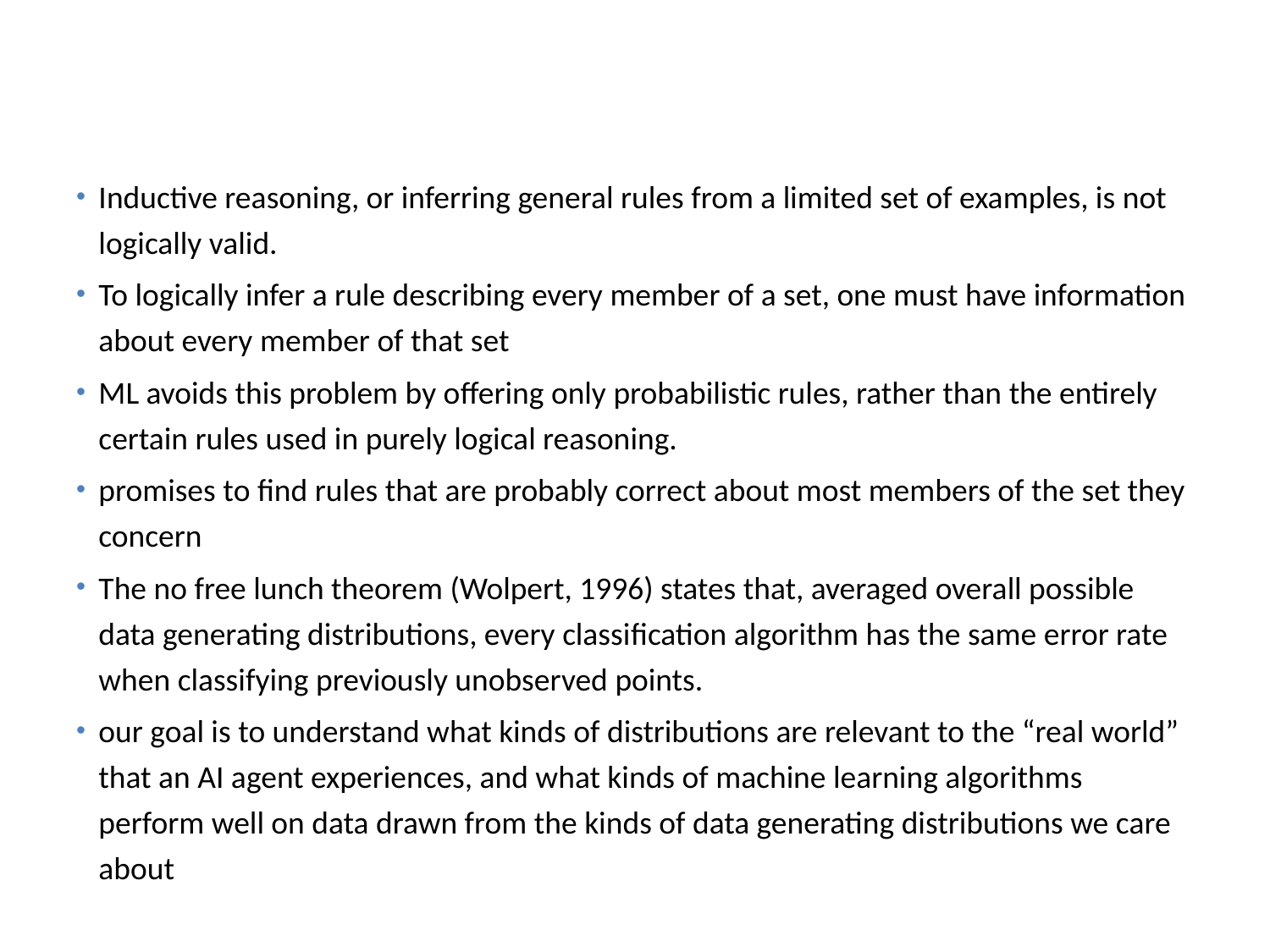

# The No Free Lunch Theorem
Inductive reasoning, or inferring general rules from a limited set of examples, is not logically valid.
To logically infer a rule describing every member of a set, one must have information about every member of that set
ML avoids this problem by oﬀering only probabilistic rules, rather than the entirely certain rules used in purely logical reasoning.
promises to ﬁnd rules that are probably correct about most members of the set they concern
The no free lunch theorem (Wolpert, 1996) states that, averaged overall possible data generating distributions, every classiﬁcation algorithm has the same error rate when classifying previously unobserved points.
our goal is to understand what kinds of distributions are relevant to the “real world” that an AI agent experiences, and what kinds of machine learning algorithms perform well on data drawn from the kinds of data generating distributions we care about